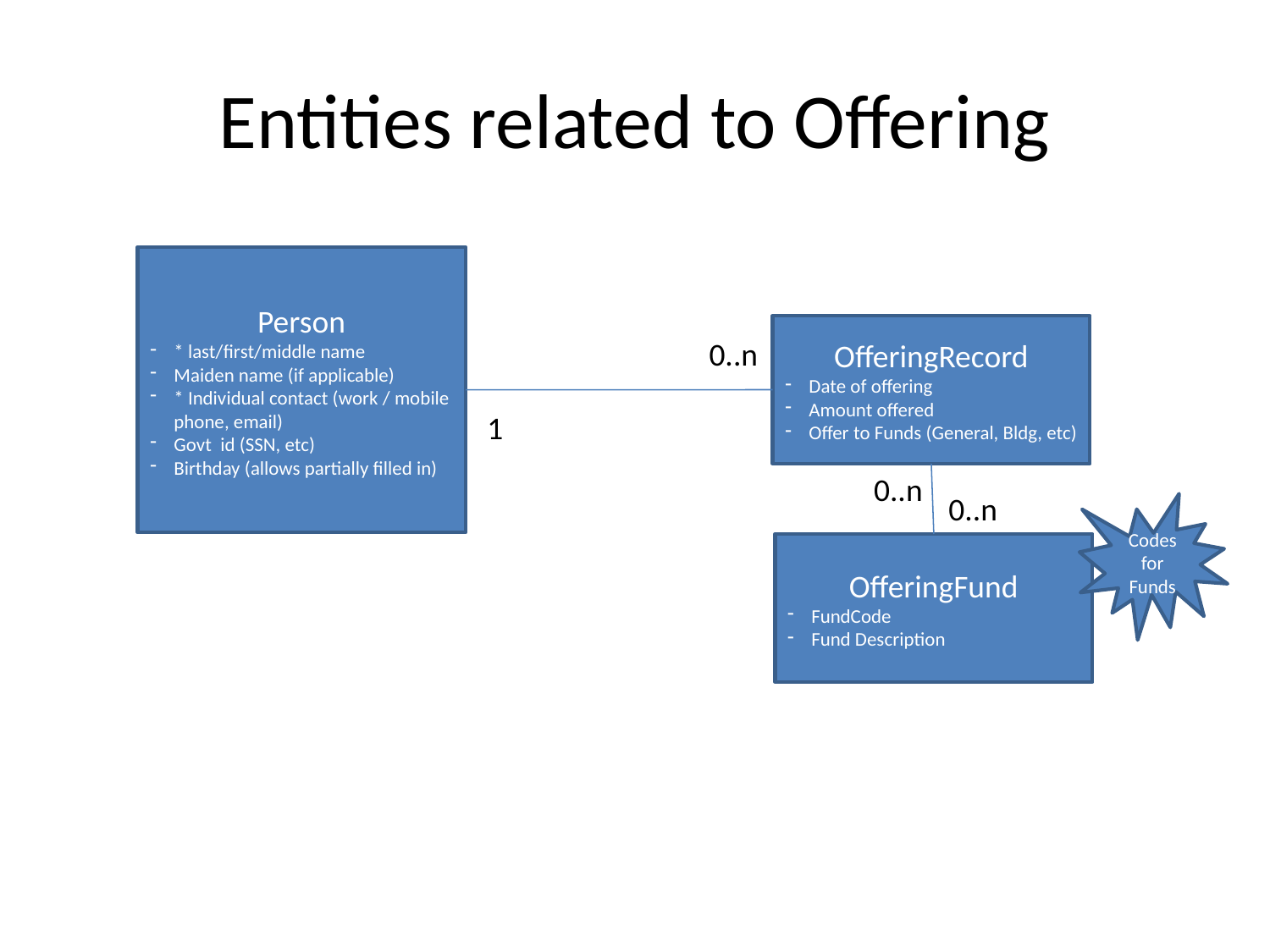

# Entities related to Offering
Person
* last/first/middle name
Maiden name (if applicable)
* Individual contact (work / mobile phone, email)
Govt  id (SSN, etc)
Birthday (allows partially filled in)
OfferingRecord
Date of offering
Amount offered
Offer to Funds (General, Bldg, etc)
0..n
1
0..n
0..n
Codes for Funds
OfferingFund
FundCode
Fund Description